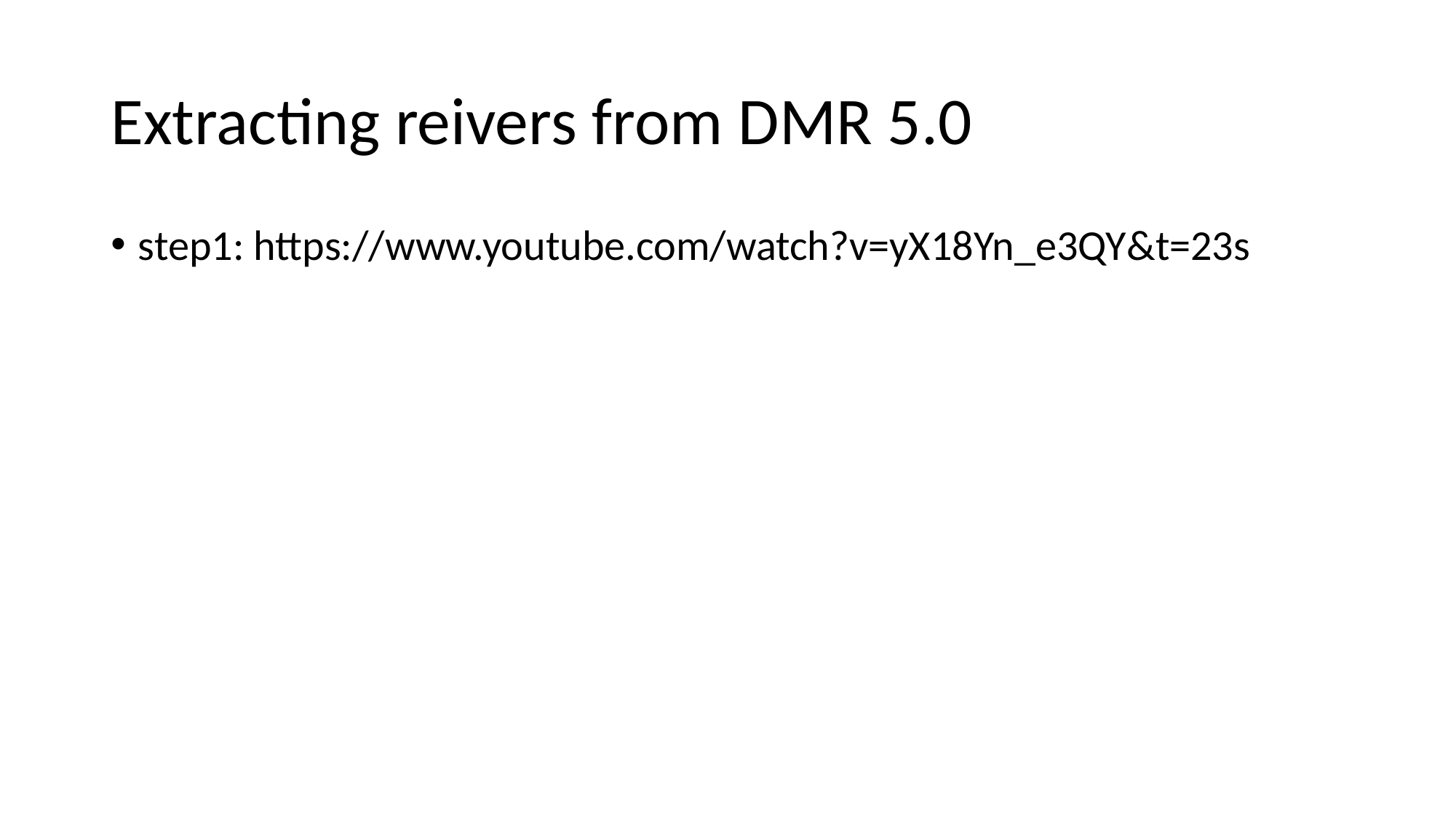

# Extracting reivers from DMR 5.0
step1: https://www.youtube.com/watch?v=yX18Yn_e3QY&t=23s